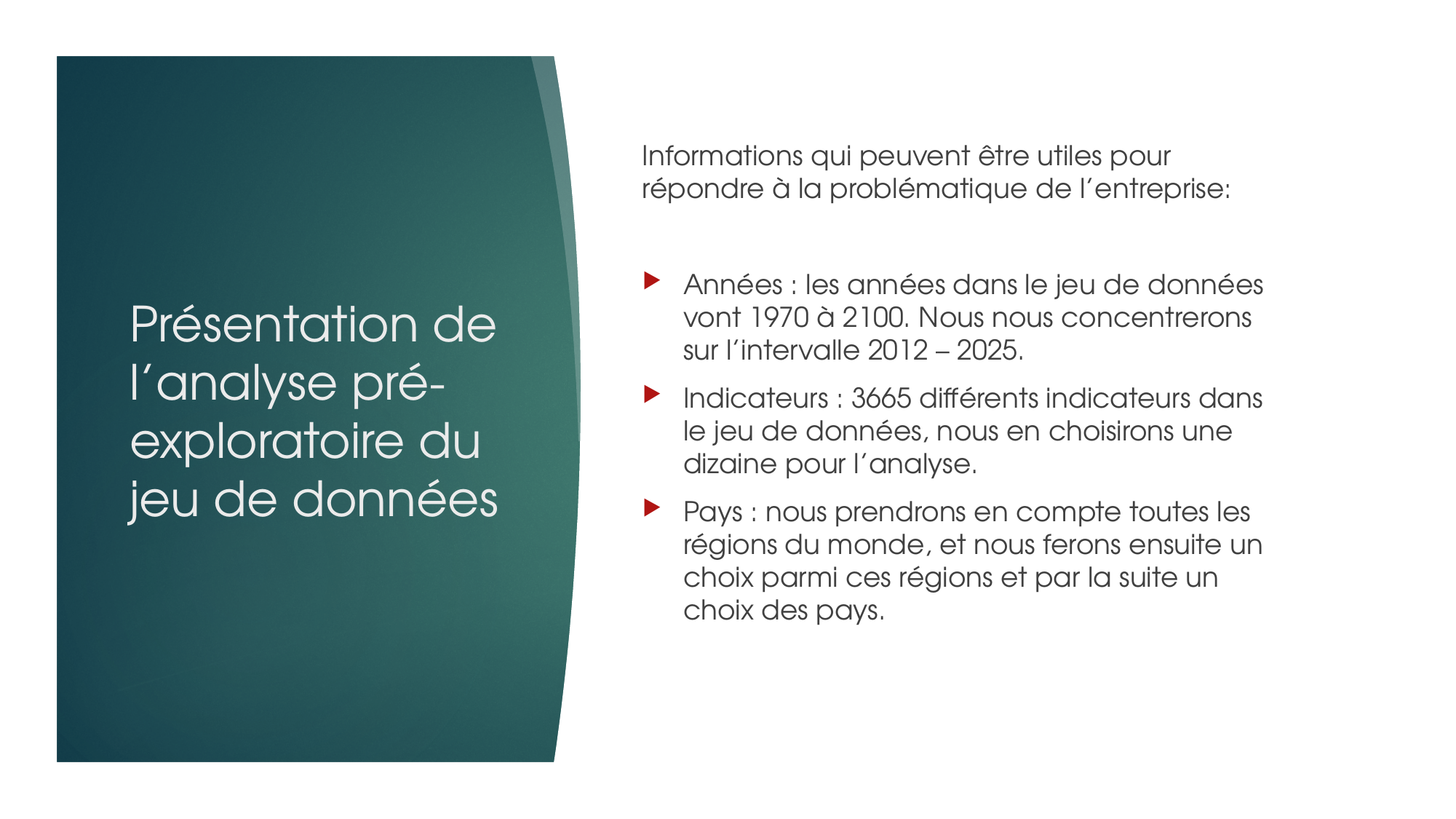

Informations qui peuvent être utiles pour répondre à la problématique de l’entreprise:

Années : les années dans le jeu de données vont 1970 à 2100. Nous nous concentrerons sur l’intervalle 2012 – 2025.
Indicateurs : 3665 différents indicateurs dans le jeu de données, nous en choisirons une dizaine pour l’analyse.
Pays : nous prendrons en compte toutes les régions du monde, et nous ferons ensuite un choix parmi ces régions et par la suite un choix des pays.

# Présentation de l’analyse pré-exploratoire du jeu de données